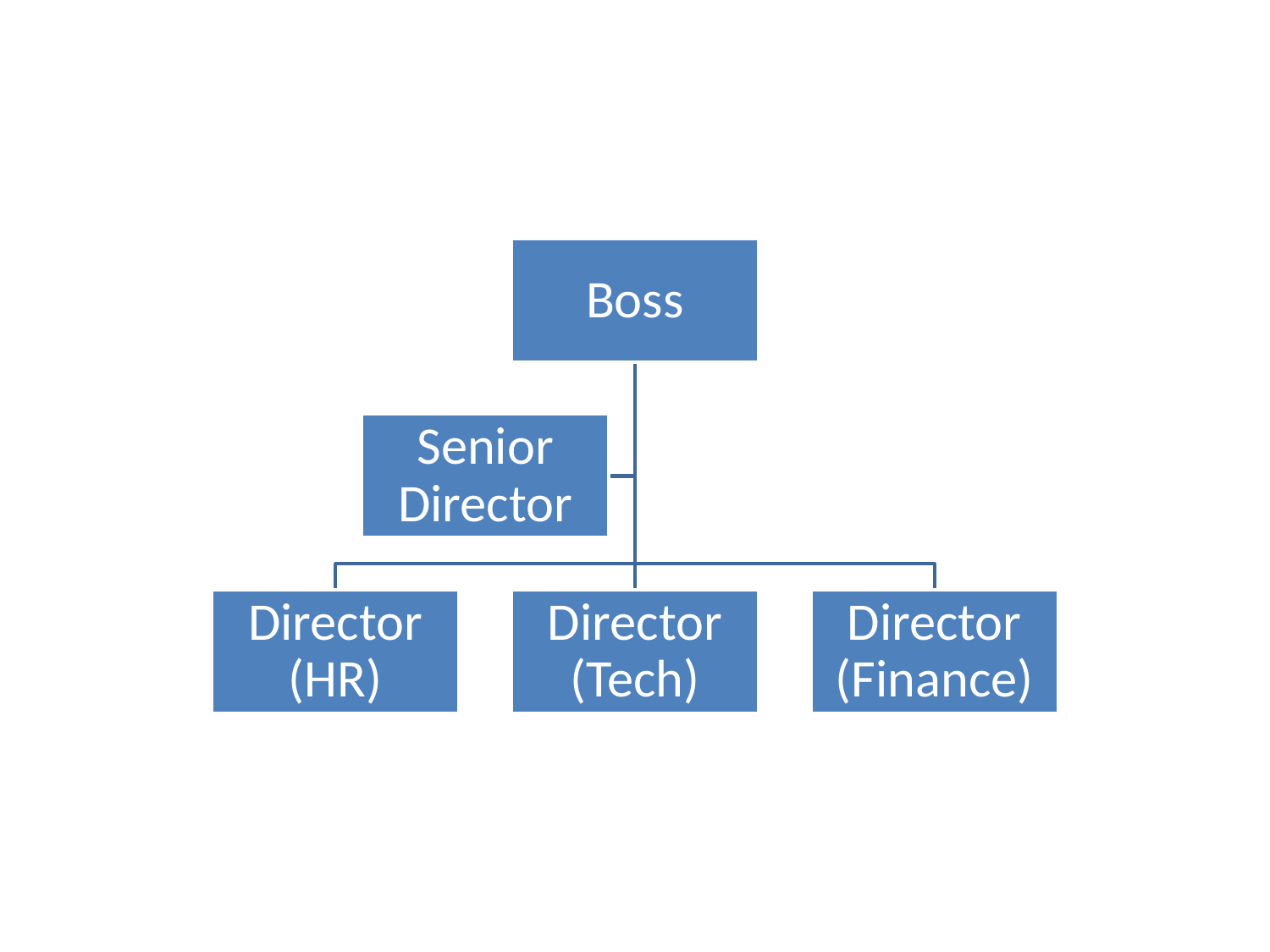

Boss
Director (HR)
Director (Tech)
Director (Finance)
Senior Director